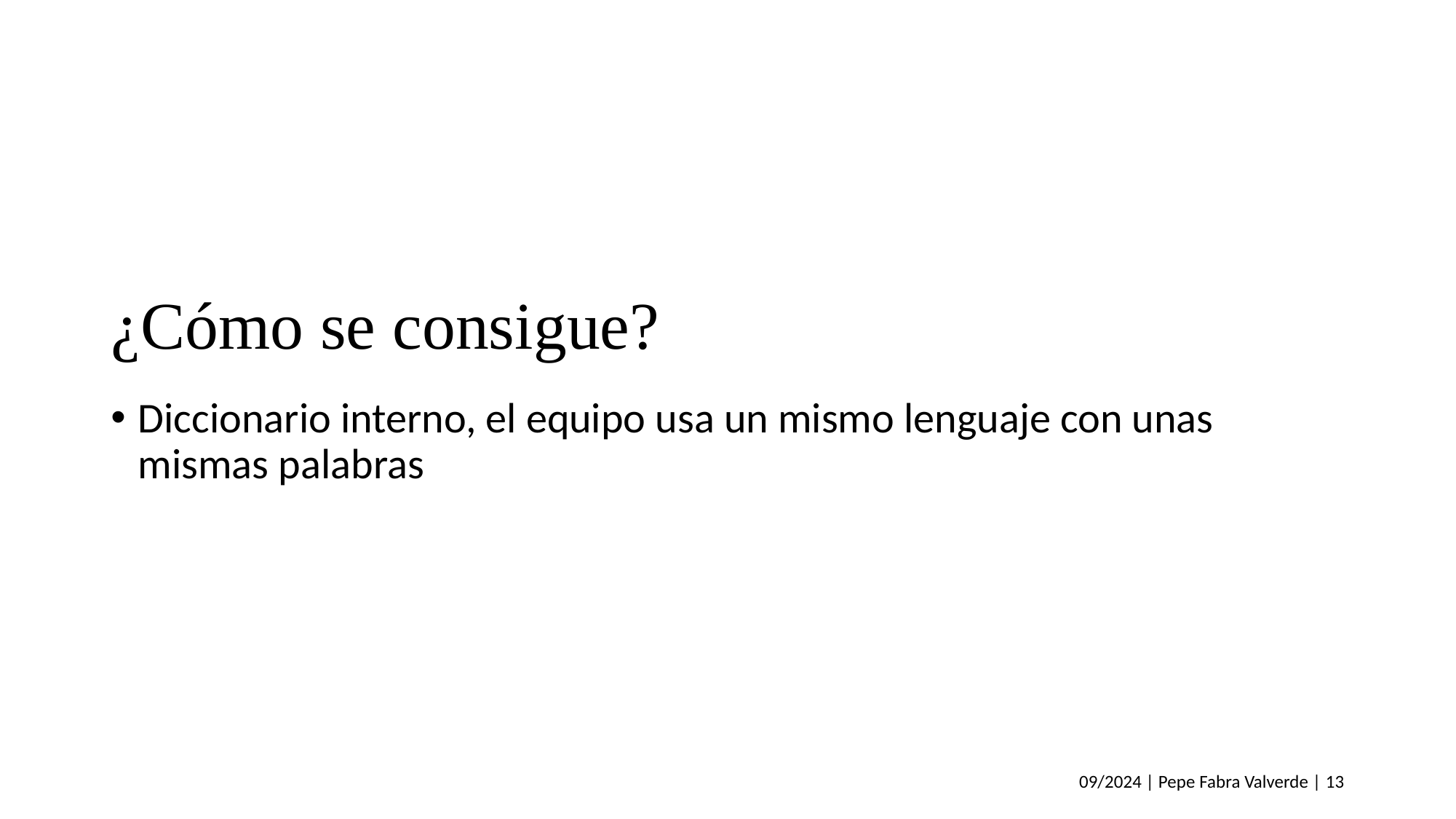

# ¿Cómo se consigue?
Diccionario interno, el equipo usa un mismo lenguaje con unas mismas palabras
09/2024 | Pepe Fabra Valverde | 13